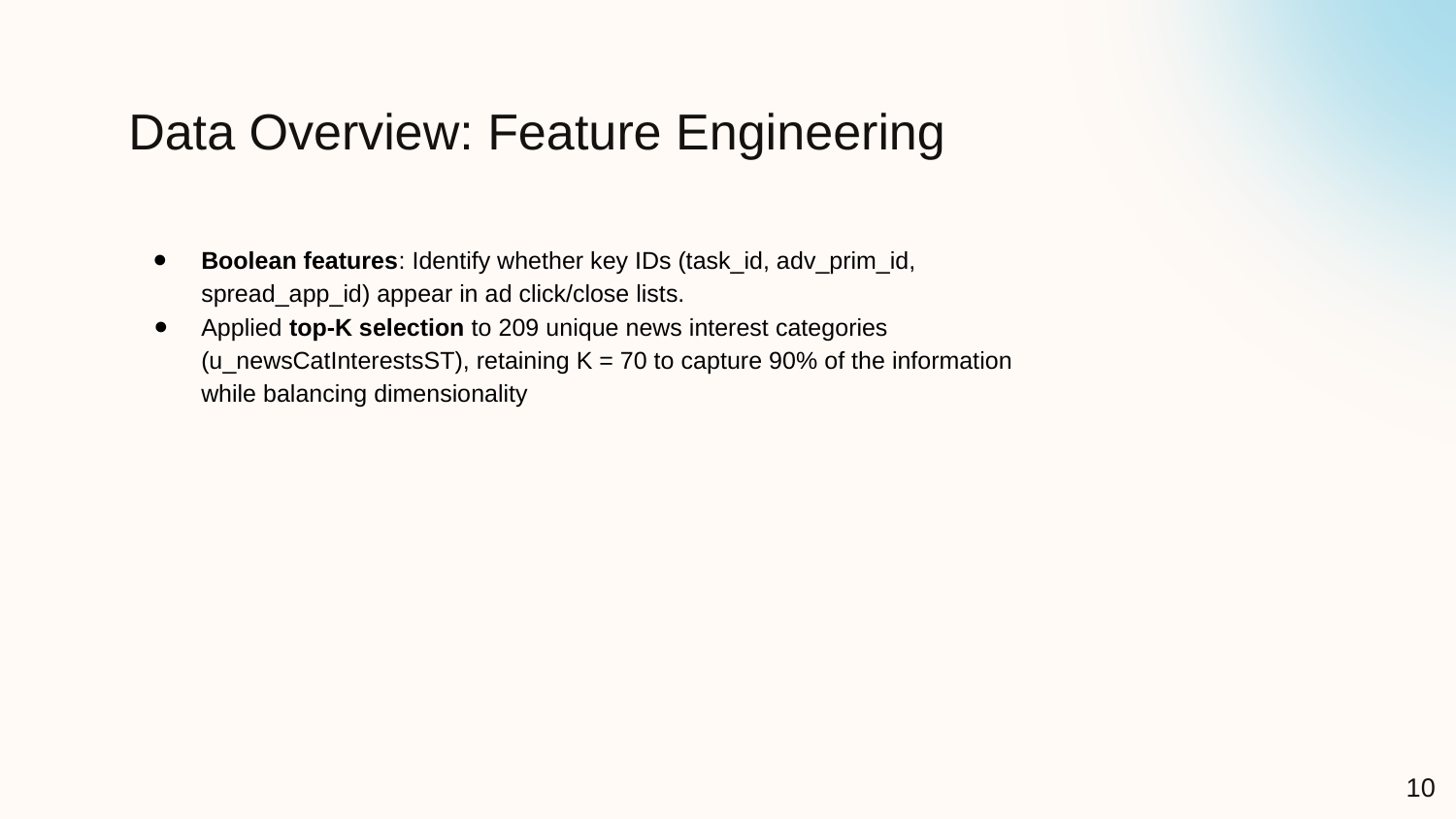

# Data Overview: Feature Engineering

Boolean features: Identify whether key IDs (task_id, adv_prim_id, spread_app_id) appear in ad click/close lists.
Applied top-K selection to 209 unique news interest categories (u_newsCatInterestsST), retaining K = 70 to capture 90% of the information while balancing dimensionality
10